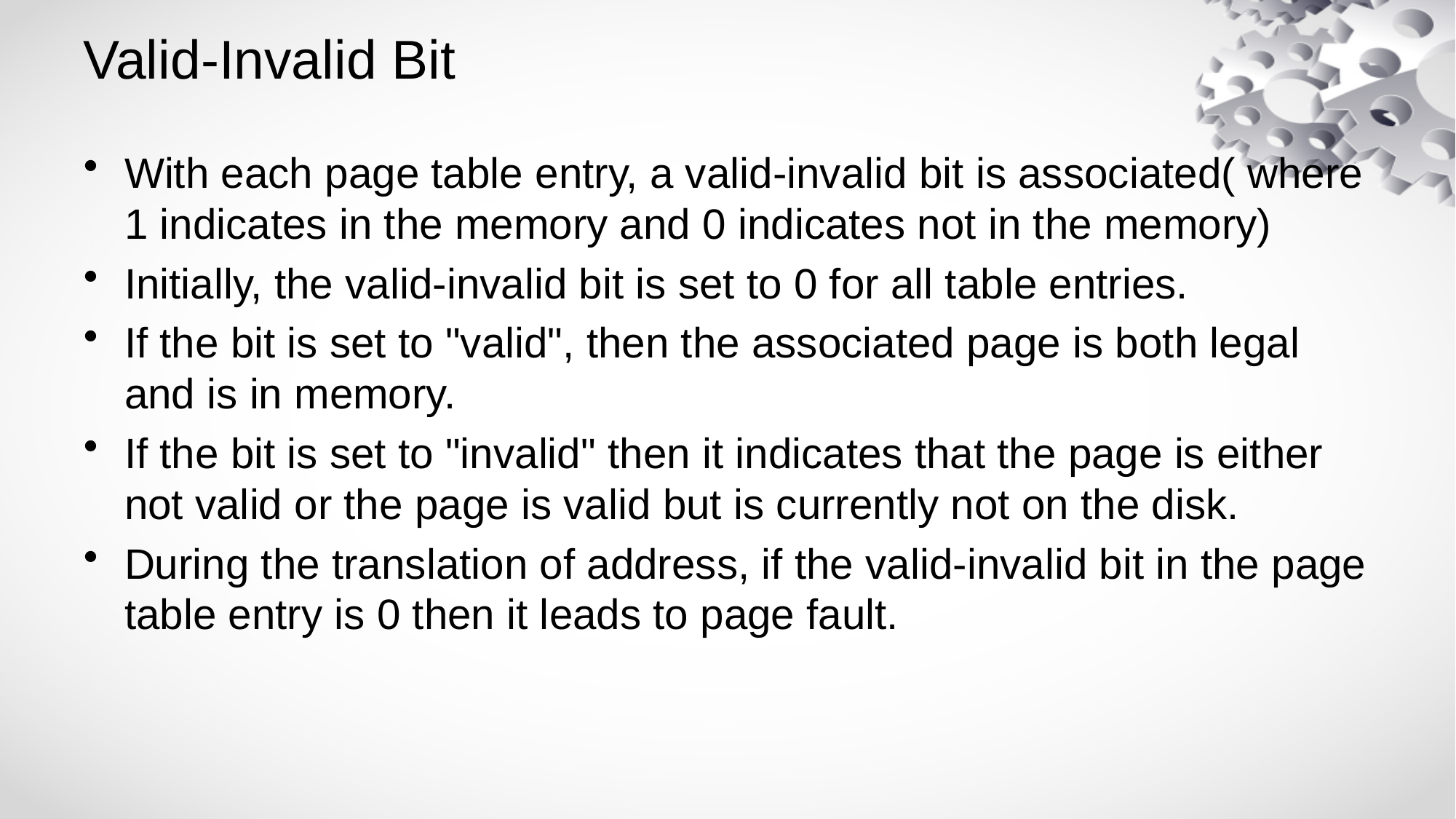

# Valid-Invalid Bit
With each page table entry, a valid-invalid bit is associated( where 1 indicates in the memory and 0 indicates not in the memory)
Initially, the valid-invalid bit is set to 0 for all table entries.
If the bit is set to "valid", then the associated page is both legal and is in memory.
If the bit is set to "invalid" then it indicates that the page is either not valid or the page is valid but is currently not on the disk.
During the translation of address, if the valid-invalid bit in the page table entry is 0 then it leads to page fault.